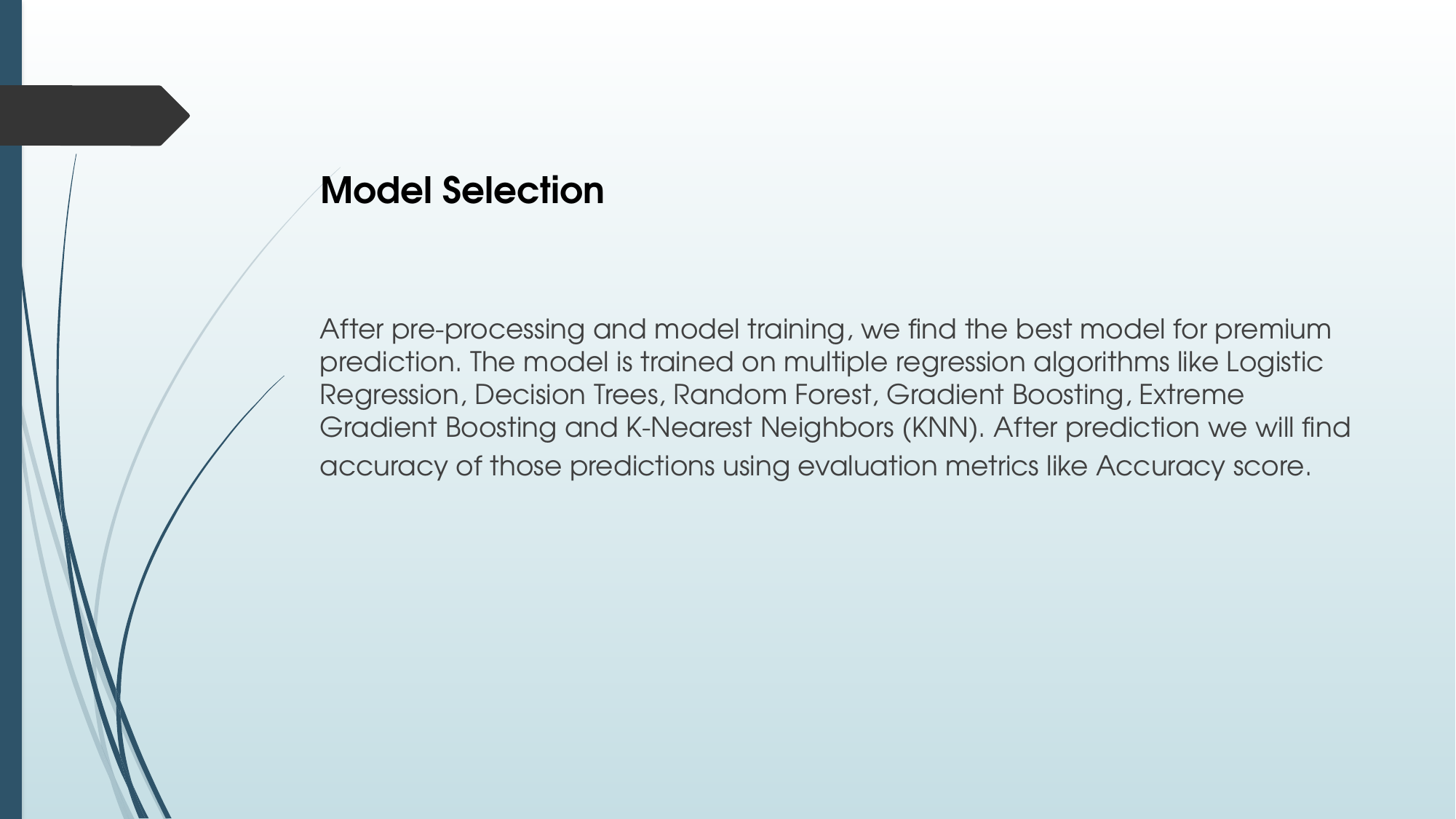

# Model Selection

After pre-processing and model training, we find the best model for premium prediction. The model is trained on multiple regression algorithms like Logistic Regression, Decision Trees, Random Forest, Gradient Boosting, Extreme Gradient Boosting and K-Nearest Neighbors (KNN). After prediction we will find accuracy of those predictions using evaluation metrics like Accuracy score.